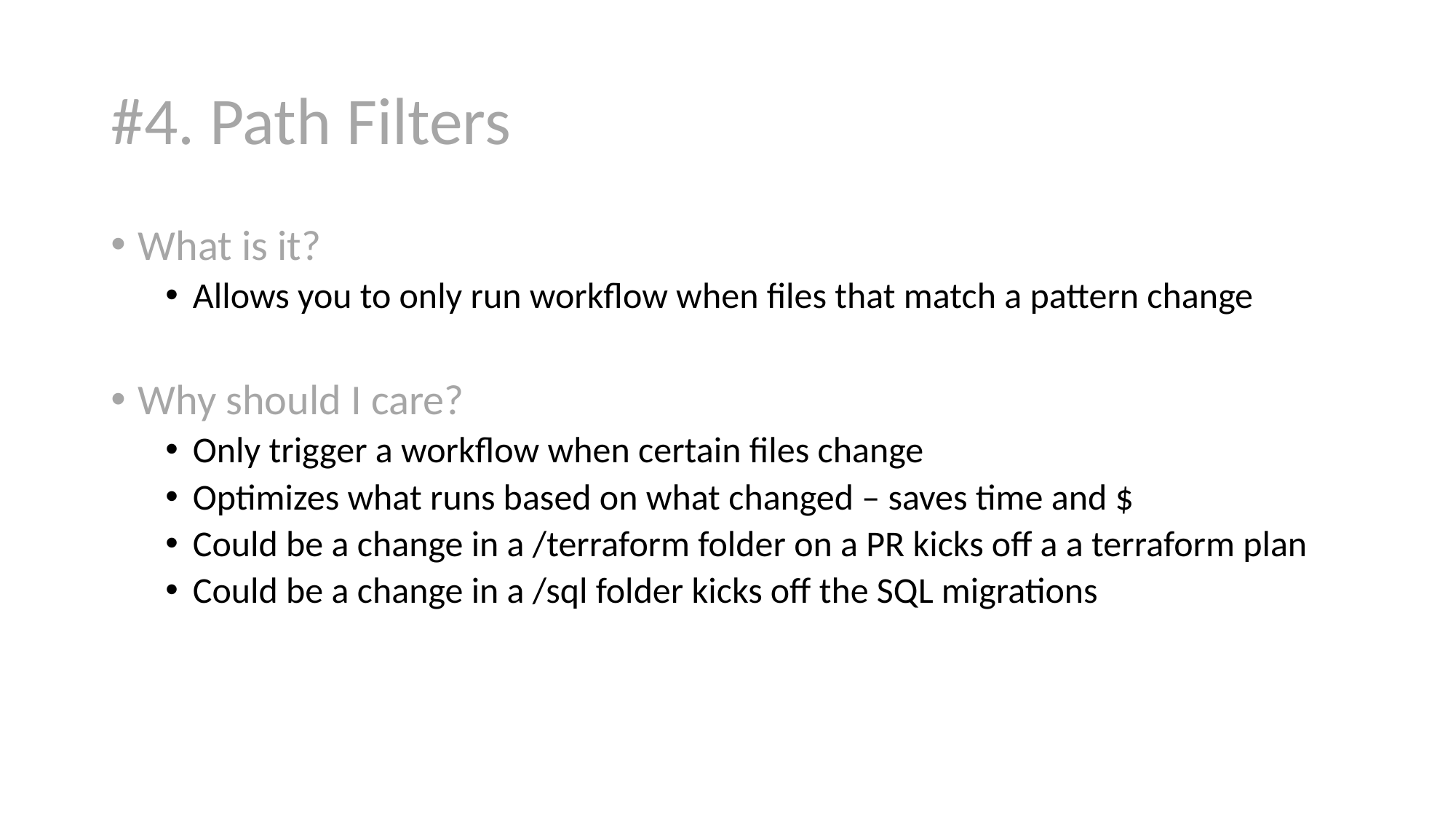

# #4. Path Filters
What is it?
Allows you to only run workflow when files that match a pattern change

Why should I care?
Only trigger a workflow when certain files change
Optimizes what runs based on what changed – saves time and $
Could be a change in a /terraform folder on a PR kicks off a a terraform plan
Could be a change in a /sql folder kicks off the SQL migrations